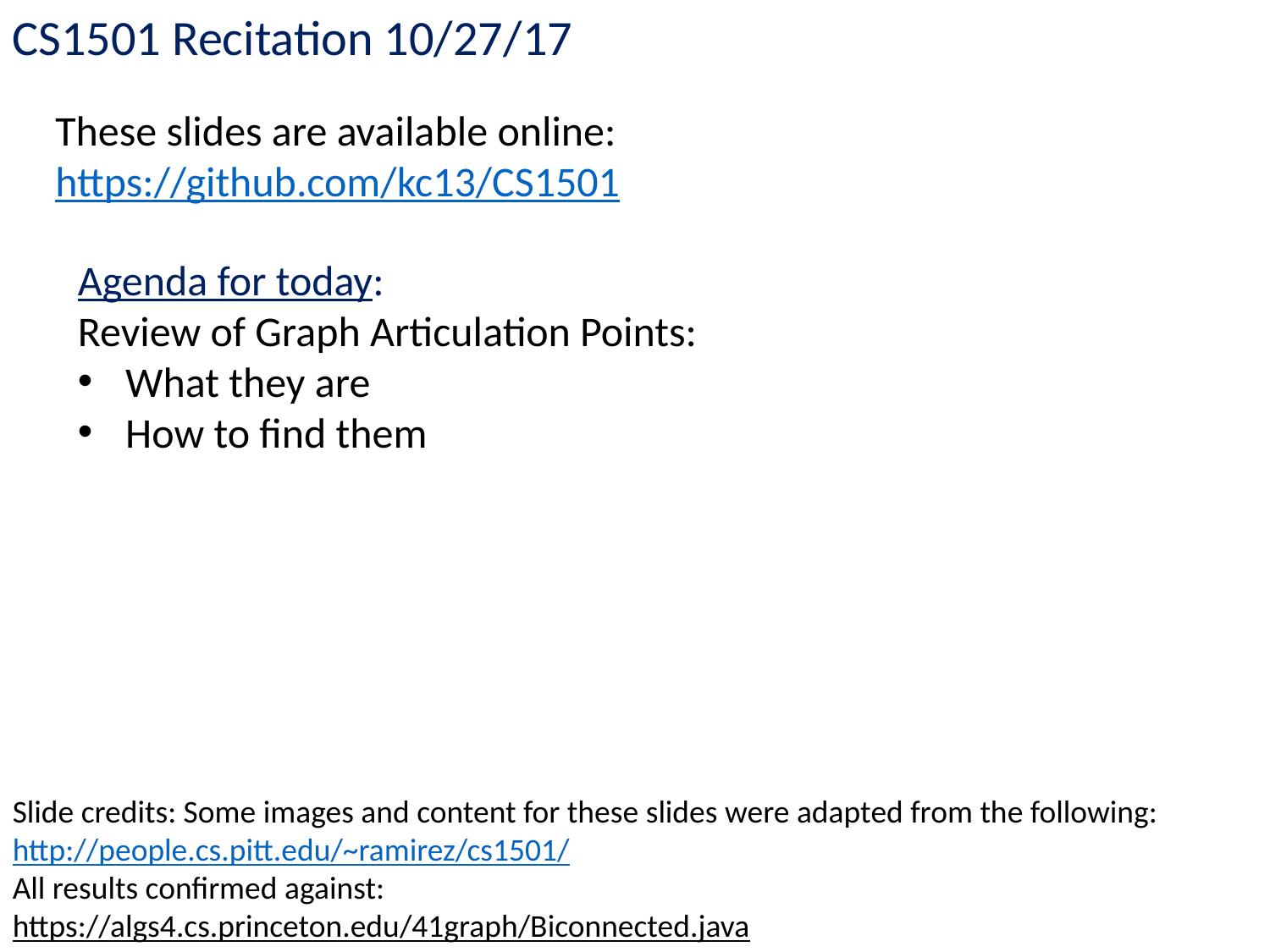

CS1501 Recitation 10/27/17
These slides are available online:
https://github.com/kc13/CS1501
Agenda for today:
Review of Graph Articulation Points:
What they are
How to find them
Slide credits: Some images and content for these slides were adapted from the following:
http://people.cs.pitt.edu/~ramirez/cs1501/
All results confirmed against:
https://algs4.cs.princeton.edu/41graph/Biconnected.java